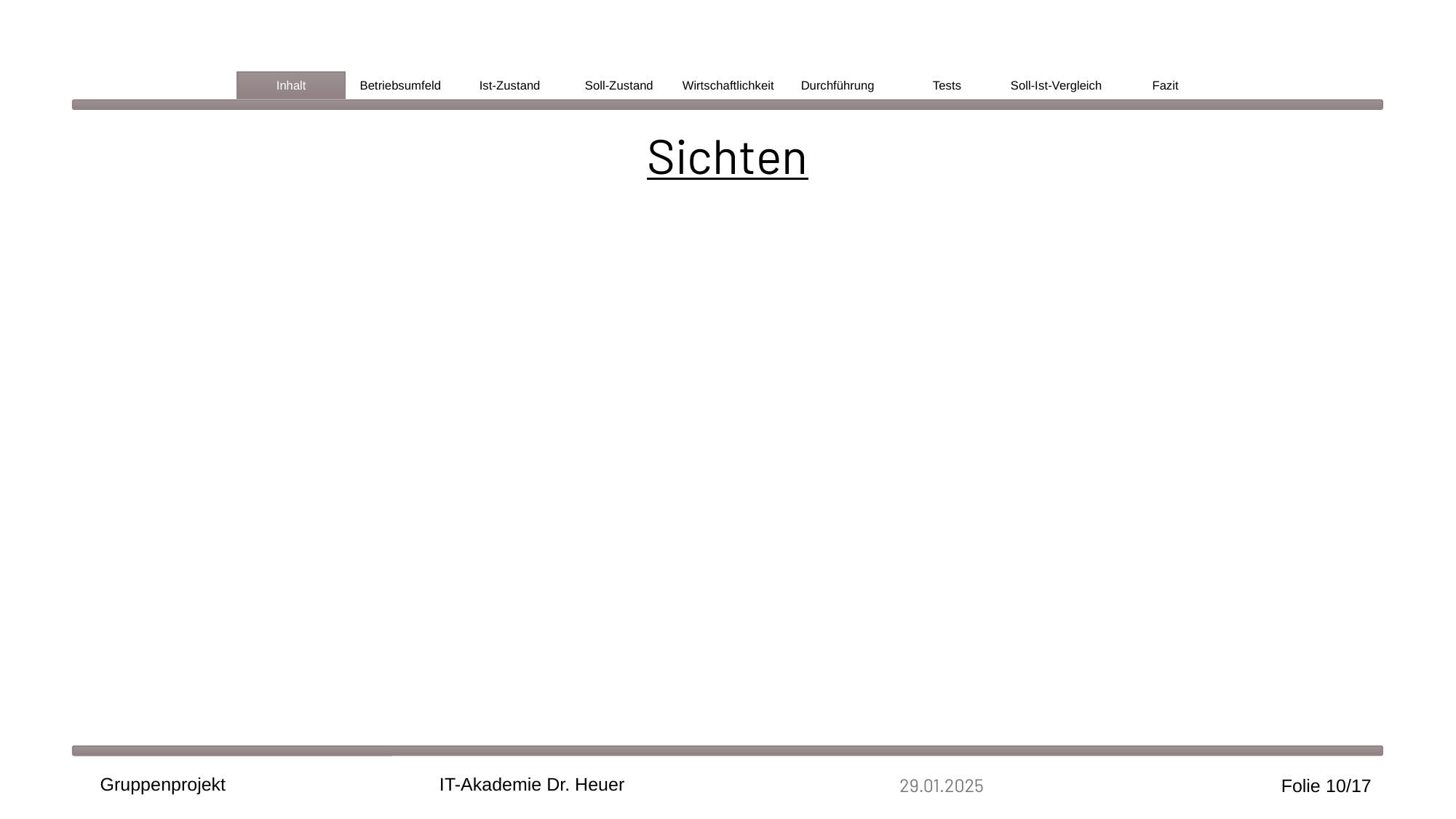

Inhalt
Betriebsumfeld
Ist-Zustand
Soll-Zustand
Wirtschaftlichkeit
Durchführung
Tests
Soll-Ist-Vergleich
Fazit
Sichten

Gruppenprojekt
IT-Akademie Dr. Heuer
29.01.2025